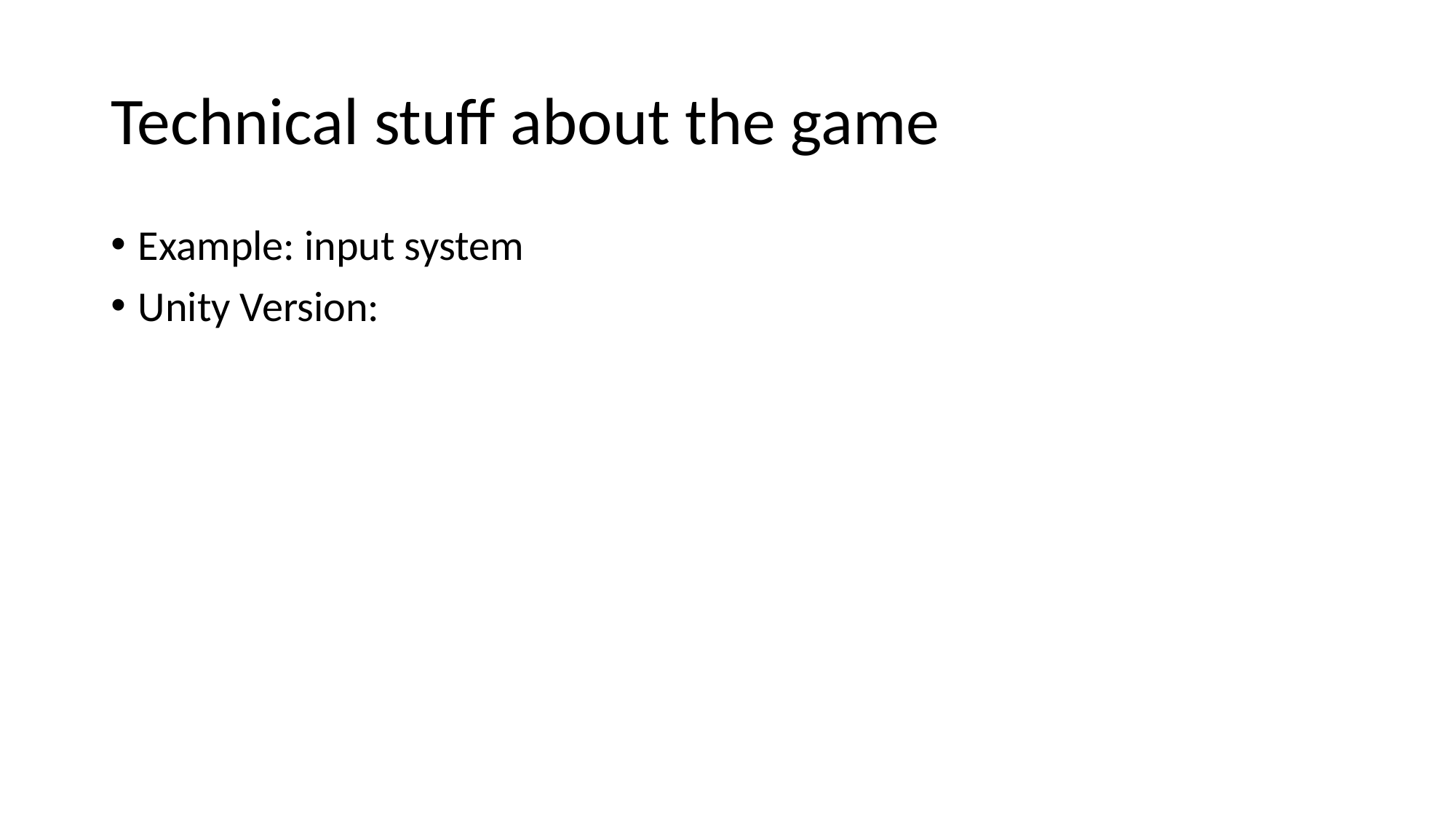

# Technical stuff about the game
Example: input system
Unity Version: